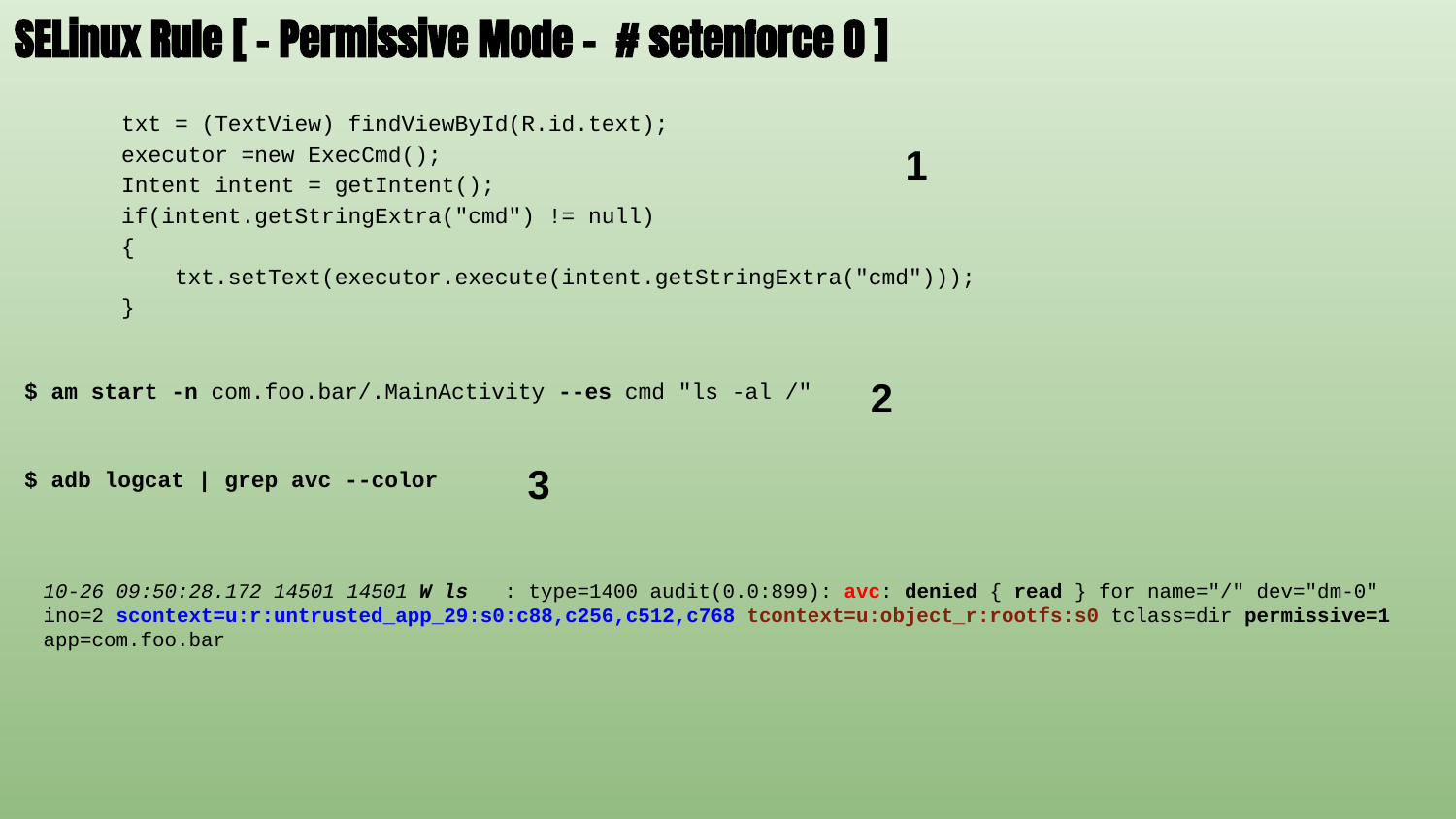

SELinux Rule [ - Permissive Mode -  # setenforce 0 ]

        txt = (TextView) findViewById(R.id.text);
        executor =new ExecCmd();
        Intent intent = getIntent();
        if(intent.getStringExtra("cmd") != null)
        {
            txt.setText(executor.execute(intent.getStringExtra("cmd")));
        }

1

$ am start -n com.foo.bar/.MainActivity --es cmd "ls -al /"
2

$ adb logcat | grep avc --color
3
10-26 09:50:28.172 14501 14501 W ls   : type=1400 audit(0.0:899): avc: denied { read } for name="/" dev="dm-0" ino=2 scontext=u:r:untrusted_app_29:s0:c88,c256,c512,c768 tcontext=u:object_r:rootfs:s0 tclass=dir permissive=1 app=com.foo.bar